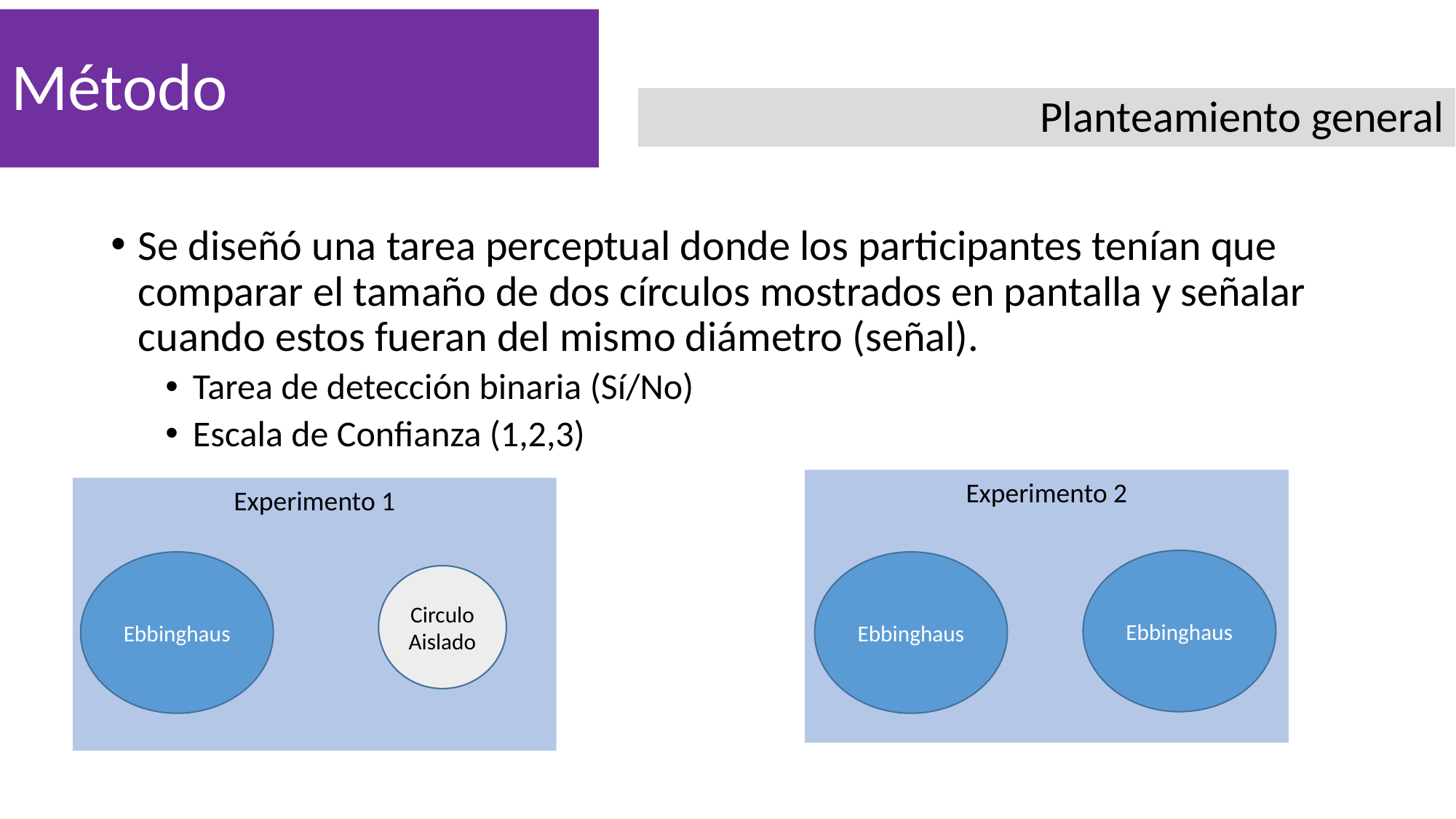

# Método
Planteamiento general
Se diseñó una tarea perceptual donde los participantes tenían que comparar el tamaño de dos círculos mostrados en pantalla y señalar cuando estos fueran del mismo diámetro (señal).
Tarea de detección binaria (Sí/No)
Escala de Confianza (1,2,3)
Experimento 2

Experimento 1

Ebbinghaus
Ebbinghaus
Ebbinghaus
Circulo Aislado